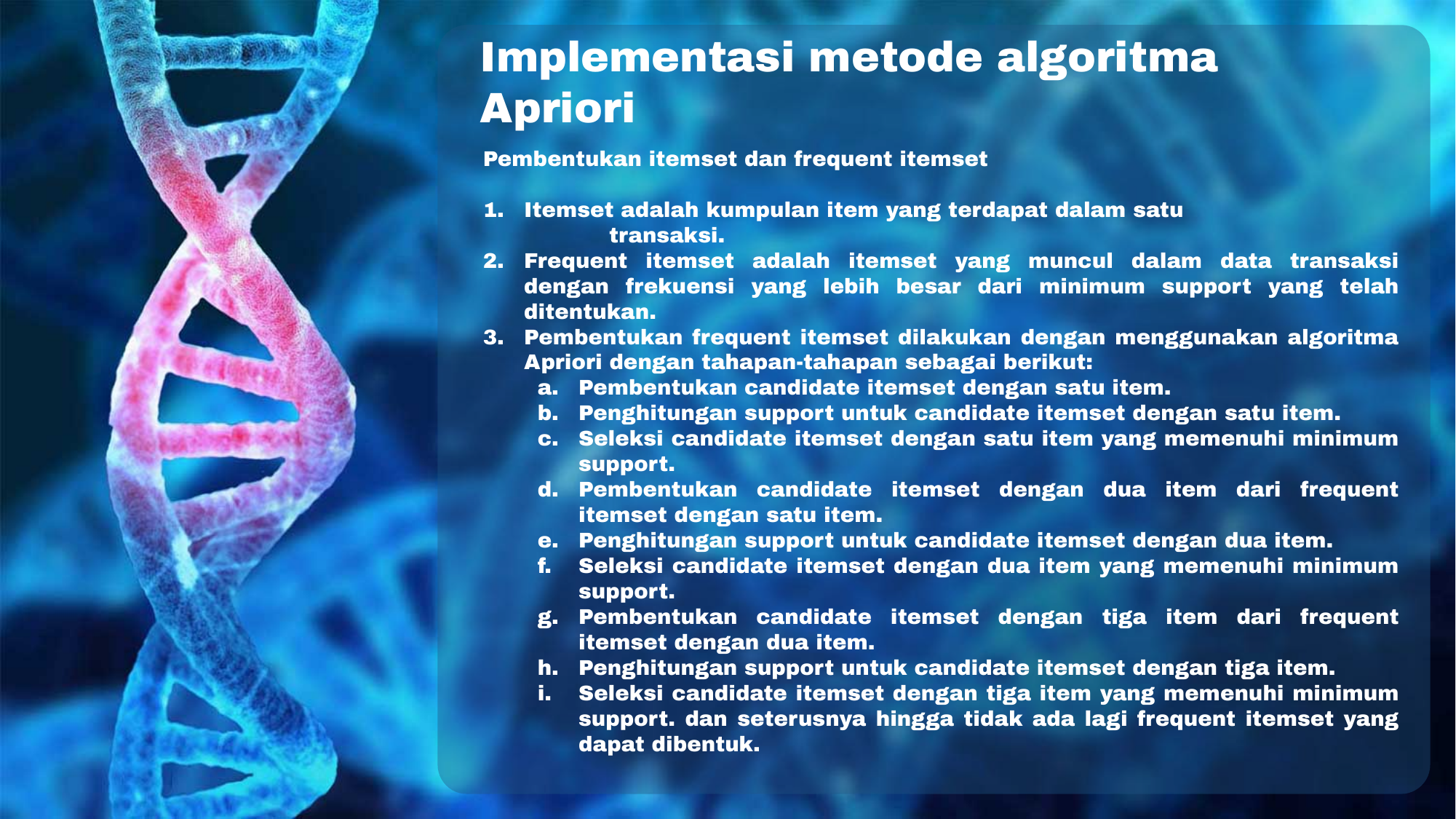

Implementasi metode algoritma Apriori

Pembentukan itemset dan frequent itemset

Itemset adalah kumpulan item yang terdapat dalam satu                                           transaksi.
Frequent itemset adalah itemset yang muncul dalam data transaksi dengan frekuensi yang lebih besar dari minimum support yang telah ditentukan.
Pembentukan frequent itemset dilakukan dengan menggunakan algoritma Apriori dengan tahapan-tahapan sebagai berikut:
Pembentukan candidate itemset dengan satu item.
Penghitungan support untuk candidate itemset dengan satu item.
Seleksi candidate itemset dengan satu item yang memenuhi minimum support.
Pembentukan candidate itemset dengan dua item dari frequent itemset dengan satu item.
Penghitungan support untuk candidate itemset dengan dua item.
Seleksi candidate itemset dengan dua item yang memenuhi minimum support.
Pembentukan candidate itemset dengan tiga item dari frequent itemset dengan dua item.
Penghitungan support untuk candidate itemset dengan tiga item.
Seleksi candidate itemset dengan tiga item yang memenuhi minimum support. dan seterusnya hingga tidak ada lagi frequent itemset yang dapat dibentuk.